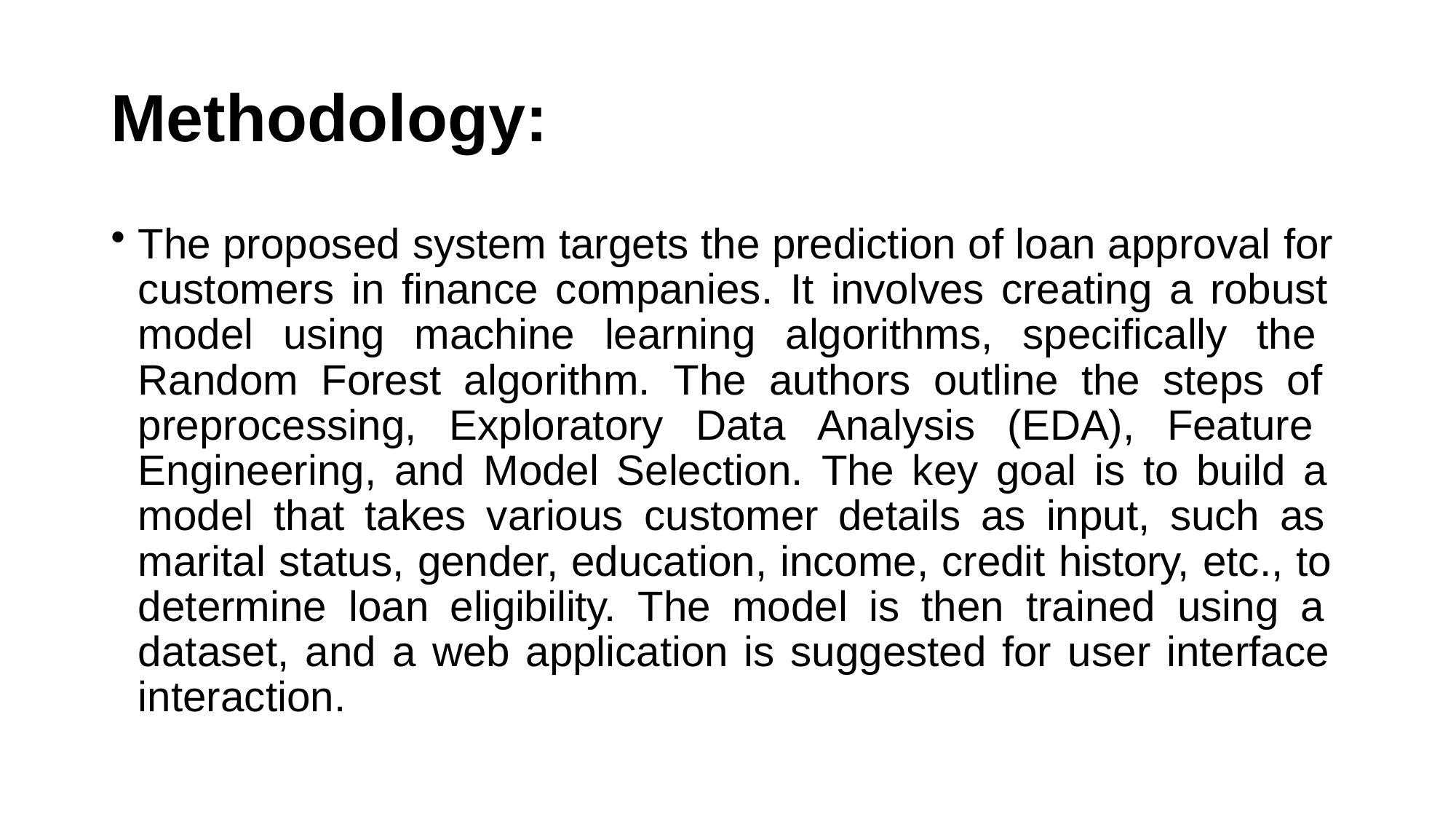

# Methodology:
The proposed system targets the prediction of loan approval for  customers in finance companies. It involves creating a robust  model using machine learning algorithms, specifically the  Random Forest algorithm. The authors outline the steps of  preprocessing, Exploratory Data Analysis (EDA), Feature  Engineering, and Model Selection. The key goal is to build a  model that takes various customer details as input, such as  marital status, gender, education, income, credit history, etc., to  determine loan eligibility. The model is then trained using a  dataset, and a web application is suggested for user interface  interaction.